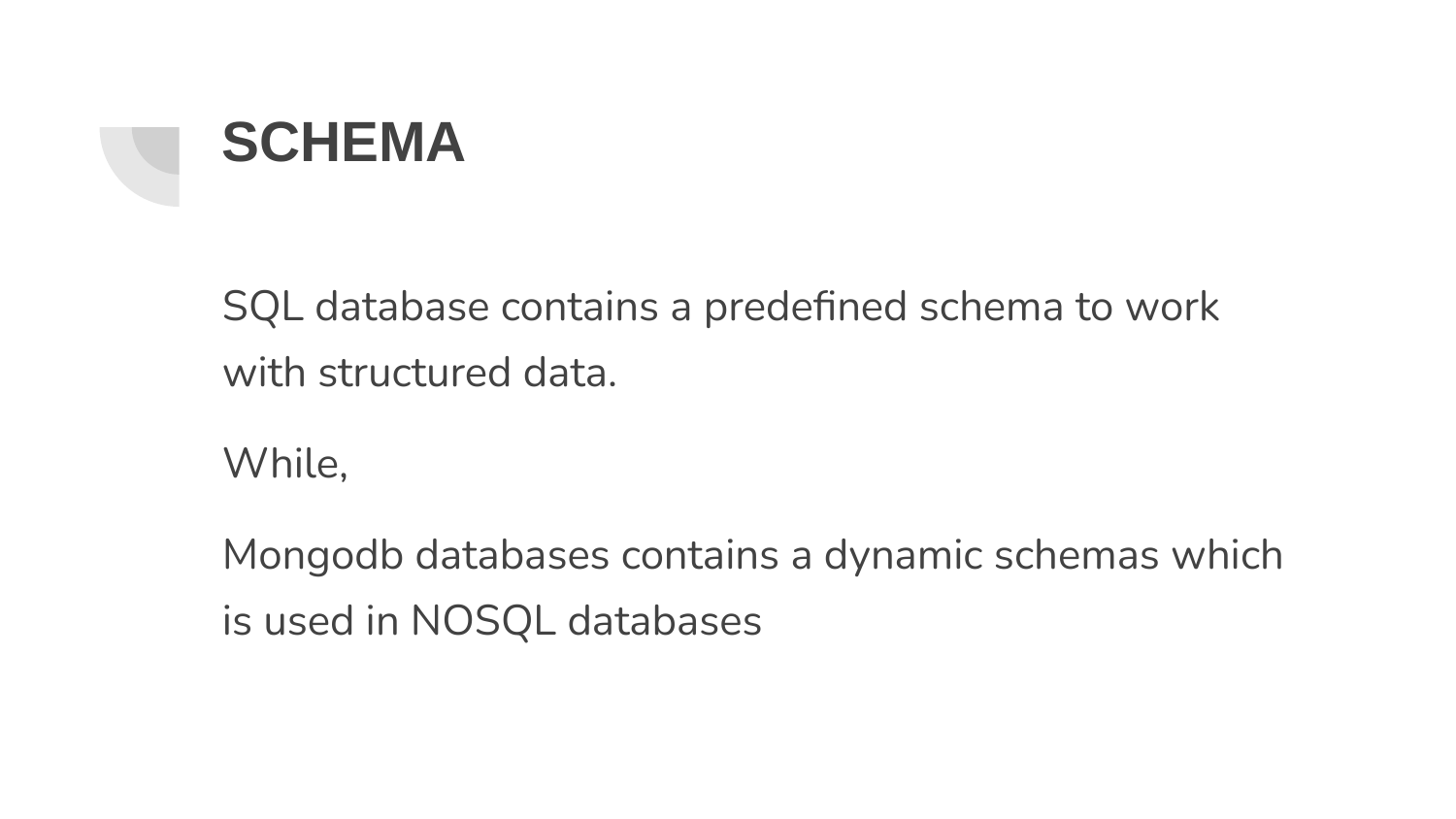

# SCHEMA
SQL database contains a predefined schema to work with structured data.
While,
Mongodb databases contains a dynamic schemas which is used in NOSQL databases